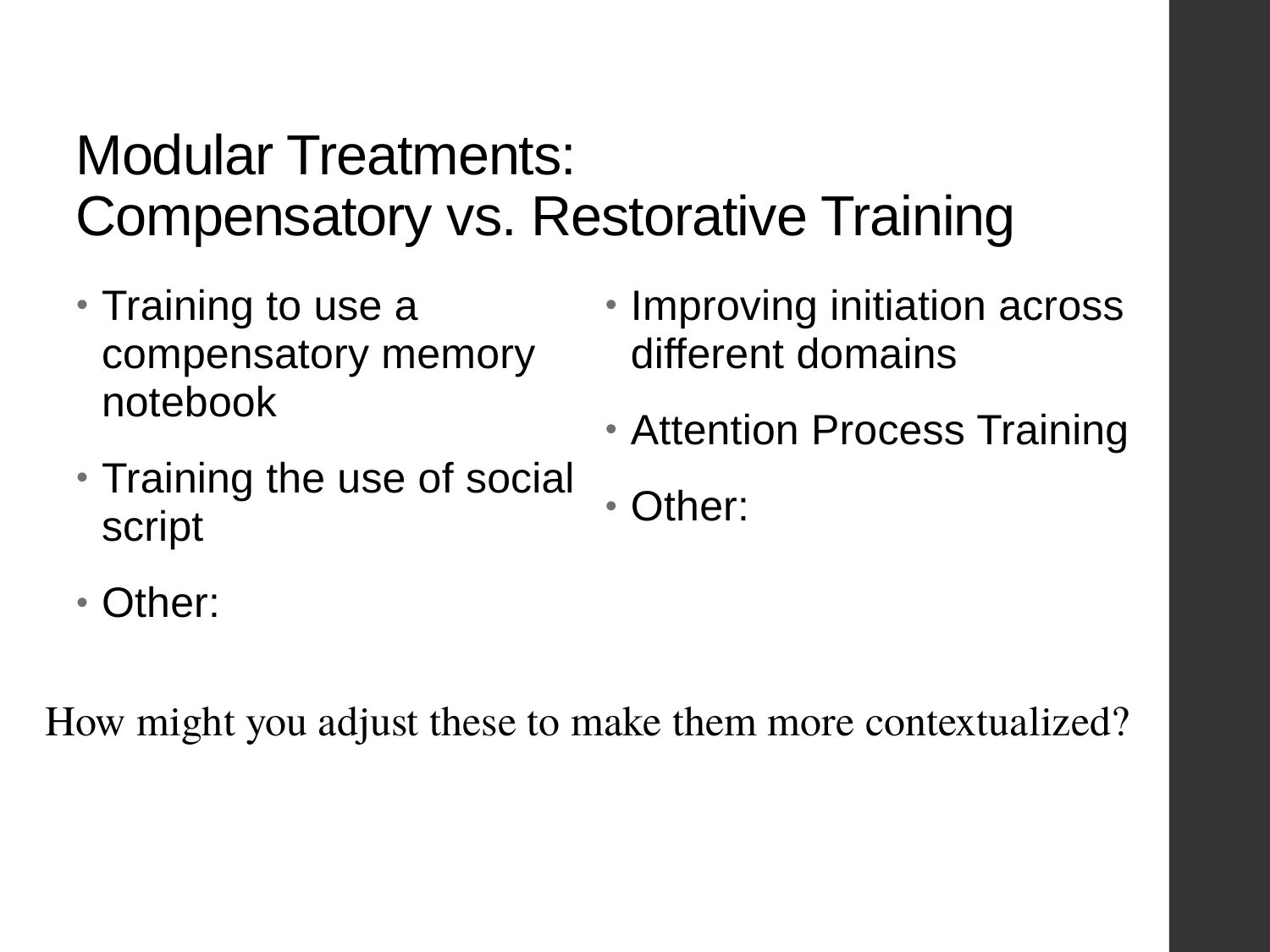

# Modular Treatments: Compensatory vs. Restorative Training
Training to use a compensatory memory notebook
Training the use of social script
Other:
Improving initiation across different domains
Attention Process Training
Other:
How might you adjust these to make them more contextualized?